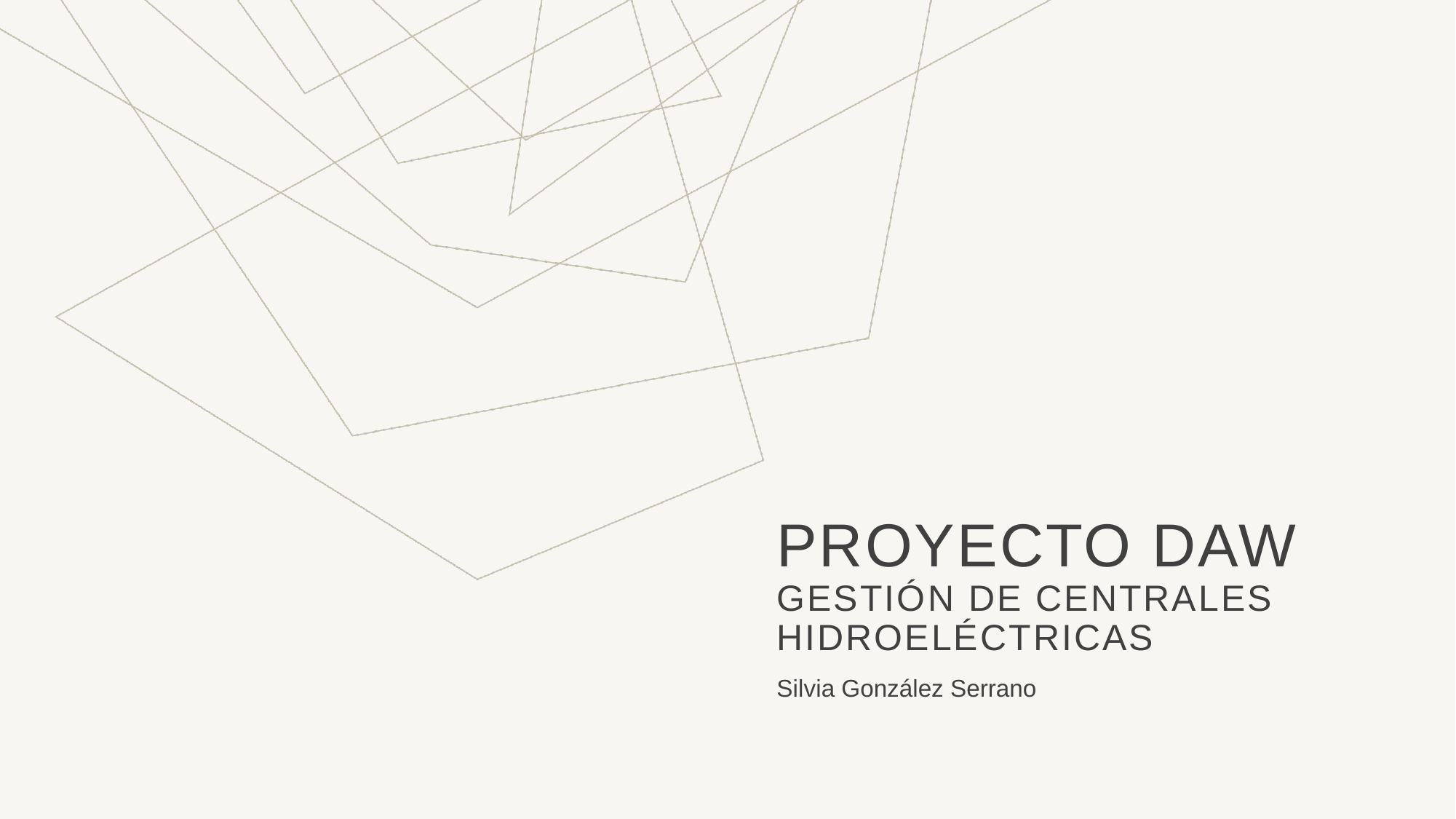

# Proyecto DAW Gestión de centrales Hidroeléctricas
Silvia González Serrano